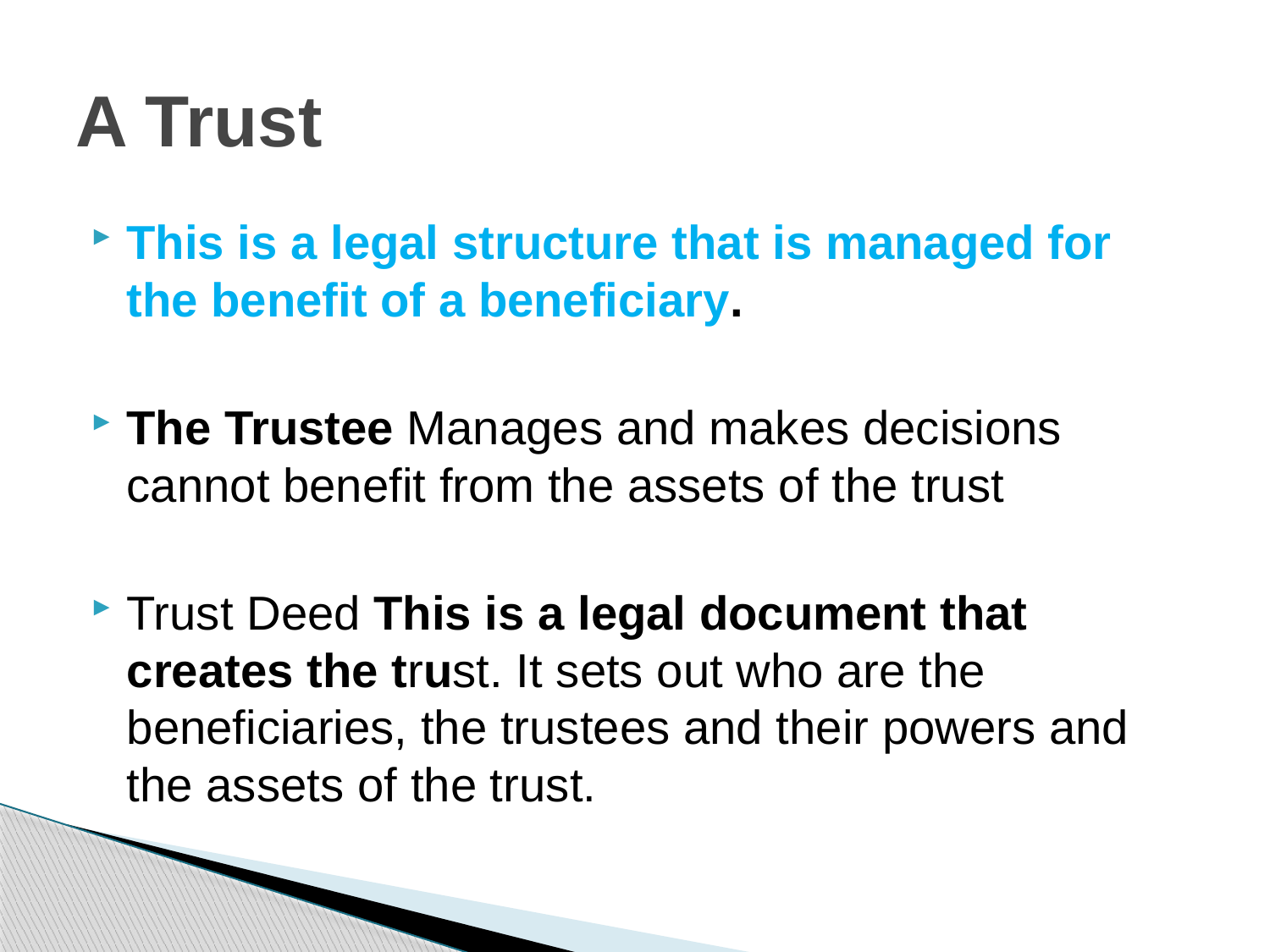

# A Trust
This is a legal structure that is managed for the benefit of a beneficiary.

The Trustee Manages and makes decisions cannot benefit from the assets of the trust

Trust Deed This is a legal document that creates the trust. It sets out who are the beneficiaries, the trustees and their powers and the assets of the trust.